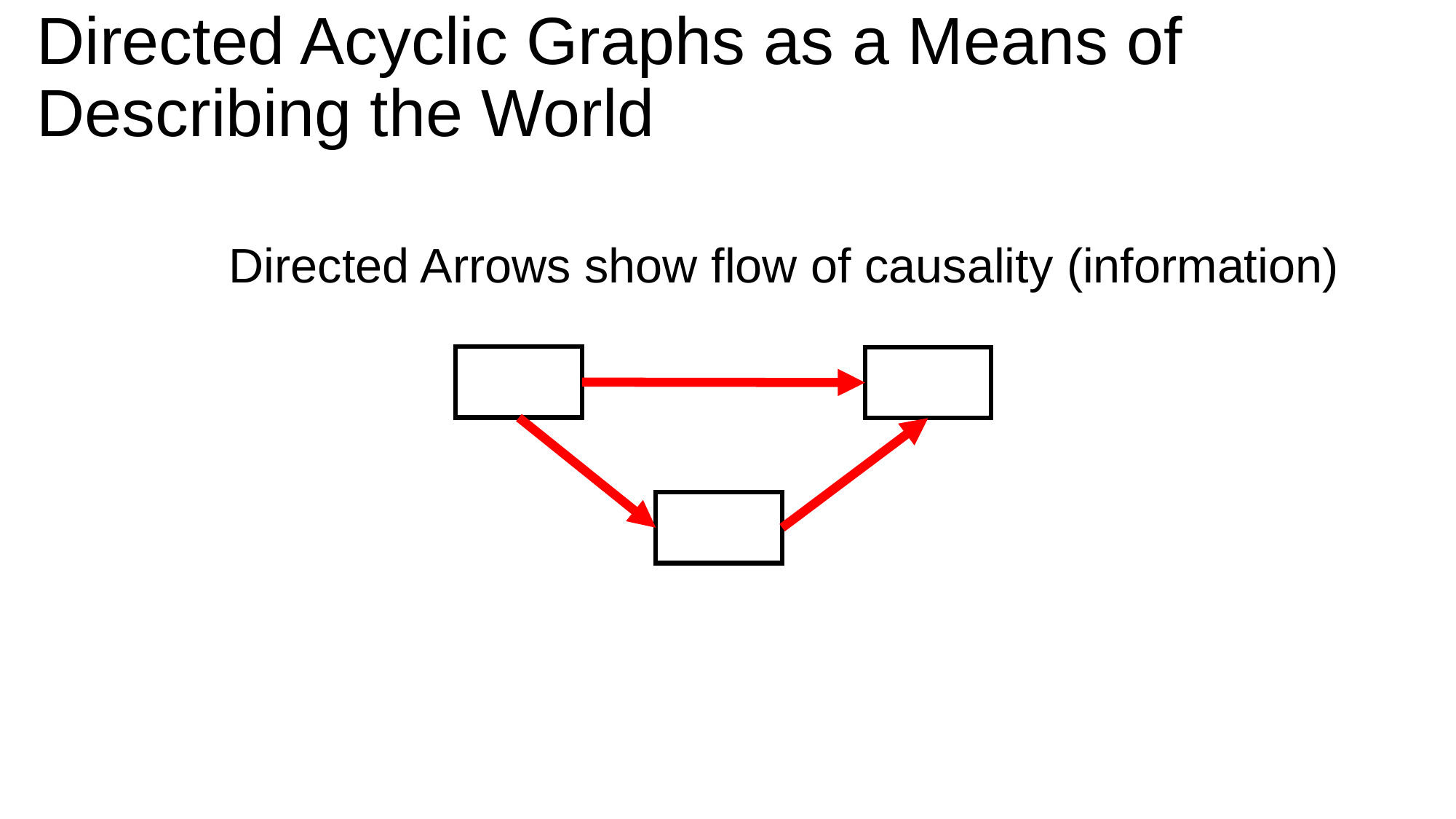

# Directed Acyclic Graphs as a Means of Describing the World
Directed Arrows show flow of causality (information)